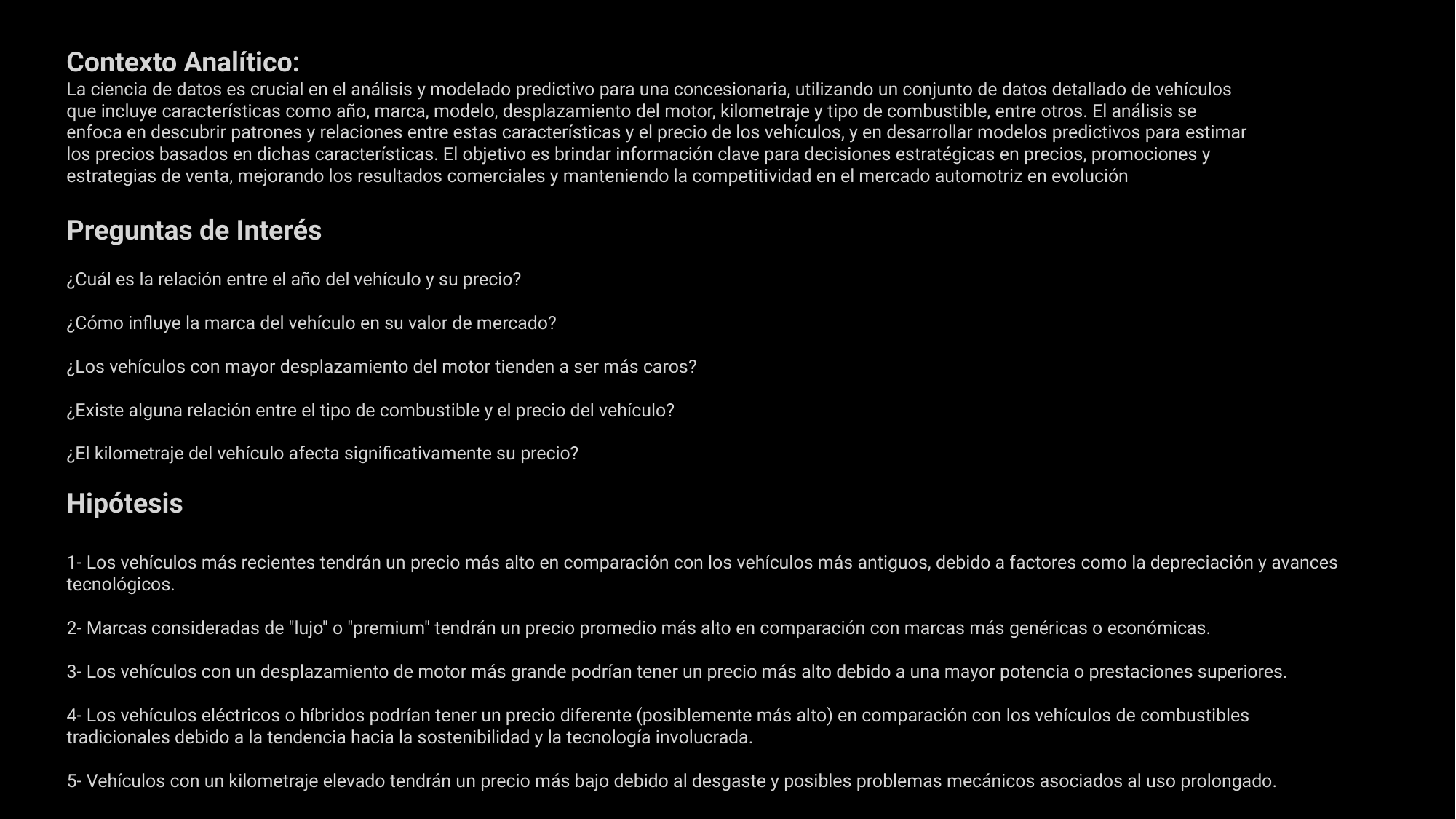

Contexto Analítico:
La ciencia de datos es crucial en el análisis y modelado predictivo para una concesionaria, utilizando un conjunto de datos detallado de vehículos que incluye características como año, marca, modelo, desplazamiento del motor, kilometraje y tipo de combustible, entre otros. El análisis se enfoca en descubrir patrones y relaciones entre estas características y el precio de los vehículos, y en desarrollar modelos predictivos para estimar los precios basados en dichas características. El objetivo es brindar información clave para decisiones estratégicas en precios, promociones y estrategias de venta, mejorando los resultados comerciales y manteniendo la competitividad en el mercado automotriz en evolución
Preguntas de Interés

¿Cuál es la relación entre el año del vehículo y su precio?

¿Cómo influye la marca del vehículo en su valor de mercado?

¿Los vehículos con mayor desplazamiento del motor tienden a ser más caros?

¿Existe alguna relación entre el tipo de combustible y el precio del vehículo?

¿El kilometraje del vehículo afecta significativamente su precio?

Hipótesis

1- Los vehículos más recientes tendrán un precio más alto en comparación con los vehículos más antiguos, debido a factores como la depreciación y avances tecnológicos.

2- Marcas consideradas de "lujo" o "premium" tendrán un precio promedio más alto en comparación con marcas más genéricas o económicas.

3- Los vehículos con un desplazamiento de motor más grande podrían tener un precio más alto debido a una mayor potencia o prestaciones superiores.

4- Los vehículos eléctricos o híbridos podrían tener un precio diferente (posiblemente más alto) en comparación con los vehículos de combustibles tradicionales debido a la tendencia hacia la sostenibilidad y la tecnología involucrada.

5- Vehículos con un kilometraje elevado tendrán un precio más bajo debido al desgaste y posibles problemas mecánicos asociados al uso prolongado.